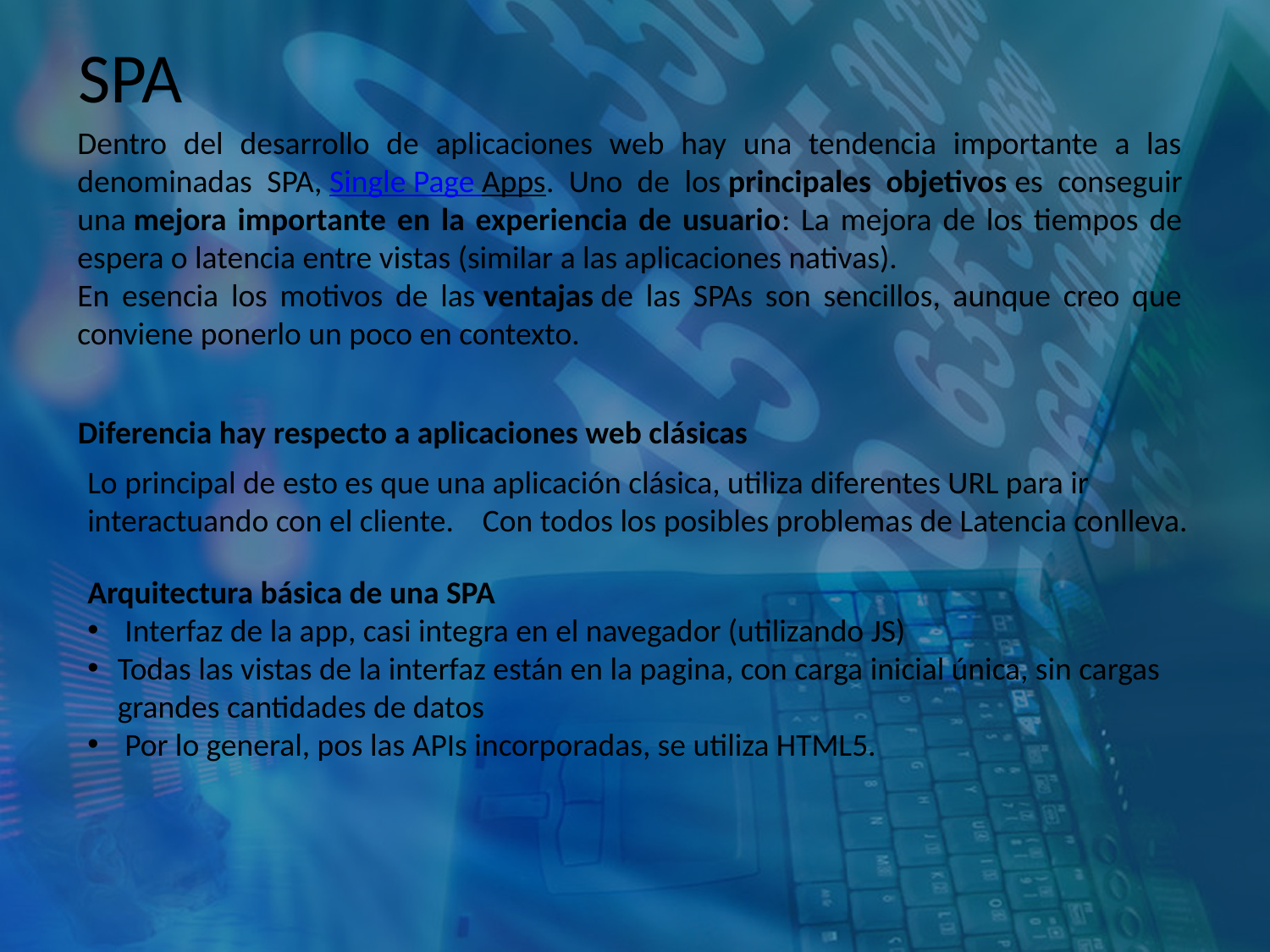

SPA
Dentro del desarrollo de aplicaciones web hay una tendencia importante a las denominadas SPA, Single Page Apps. Uno de los principales objetivos es conseguir una mejora importante en la experiencia de usuario: La mejora de los tiempos de espera o latencia entre vistas (similar a las aplicaciones nativas).
En esencia los motivos de las ventajas de las SPAs son sencillos, aunque creo que conviene ponerlo un poco en contexto.
Diferencia hay respecto a aplicaciones web clásicas
Lo principal de esto es que una aplicación clásica, utiliza diferentes URL para ir interactuando con el cliente.    Con todos los posibles problemas de Latencia conlleva.

Arquitectura básica de una SPA
 Interfaz de la app, casi integra en el navegador (utilizando JS)
Todas las vistas de la interfaz están en la pagina, con carga inicial única, sin cargas grandes cantidades de datos
 Por lo general, pos las APIs incorporadas, se utiliza HTML5.